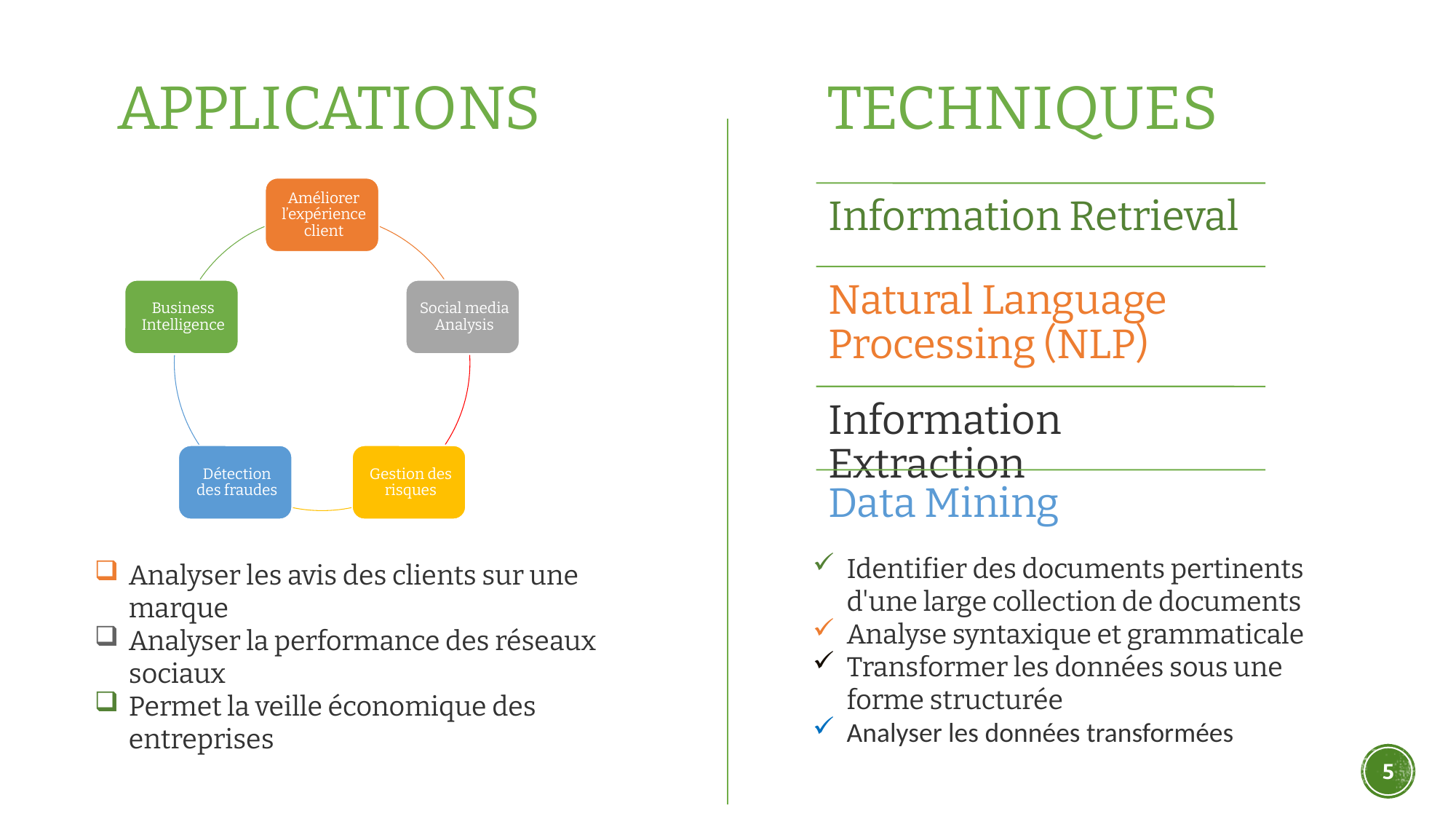

Applications
Techniques
Améliorer l’expérience client
Social media Analysis
Gestion des risques
Détection des fraudes
Business Intelligence
Information Retrieval
Natural Language Processing (NLP)
Information Extraction
Data Mining
Identifier des documents pertinents  d'une large collection de documents
Analyse syntaxique et grammaticale
Transformer les données sous une forme structurée
Analyser les données transformées
Analyser les avis des clients sur une marque
Analyser la performance des réseaux sociaux
Permet la veille économique des entreprises

5